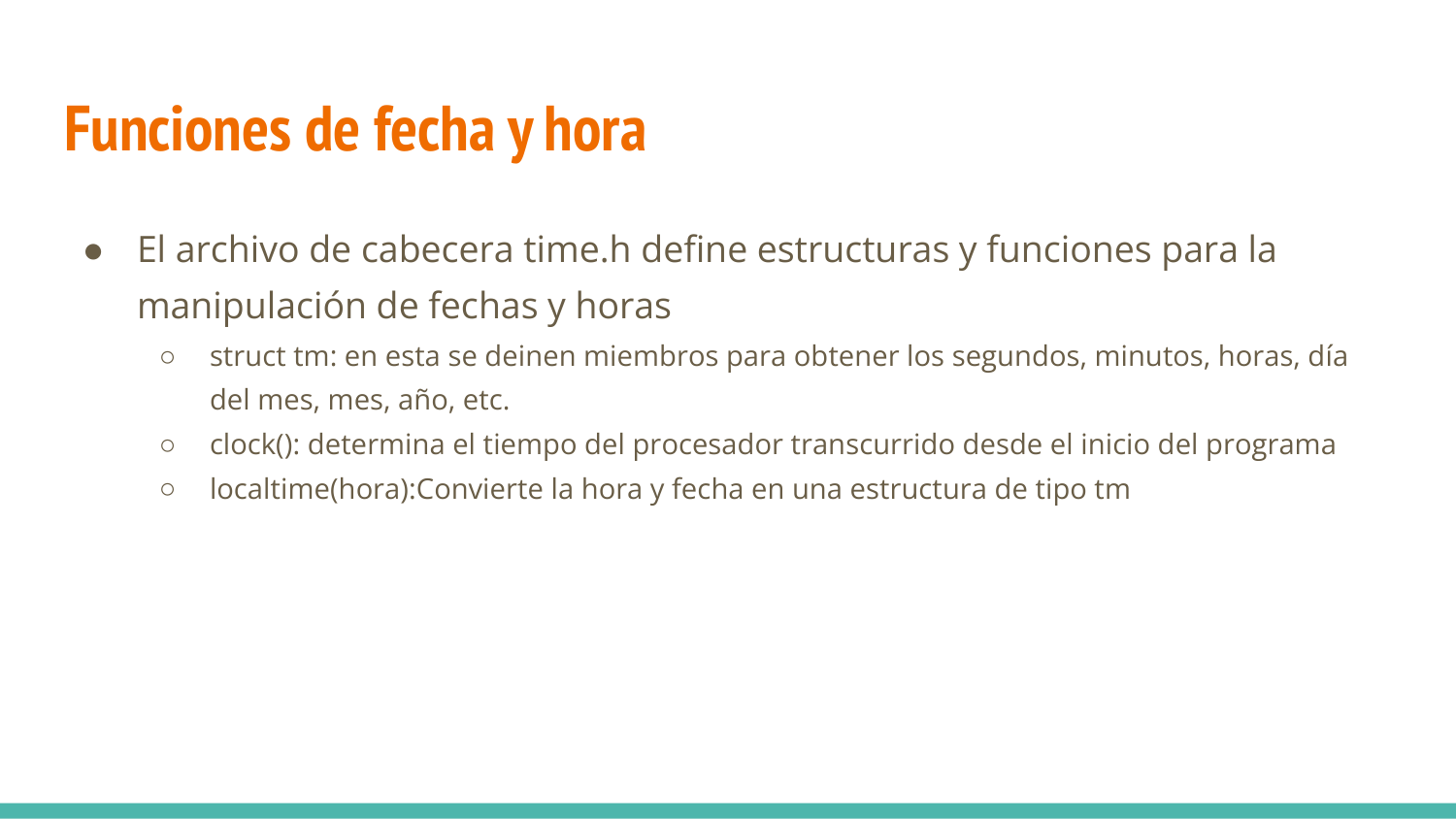

# Funciones de fecha y hora
El archivo de cabecera time.h define estructuras y funciones para la manipulación de fechas y horas
struct tm: en esta se deinen miembros para obtener los segundos, minutos, horas, día del mes, mes, año, etc.
clock(): determina el tiempo del procesador transcurrido desde el inicio del programa
localtime(hora):Convierte la hora y fecha en una estructura de tipo tm